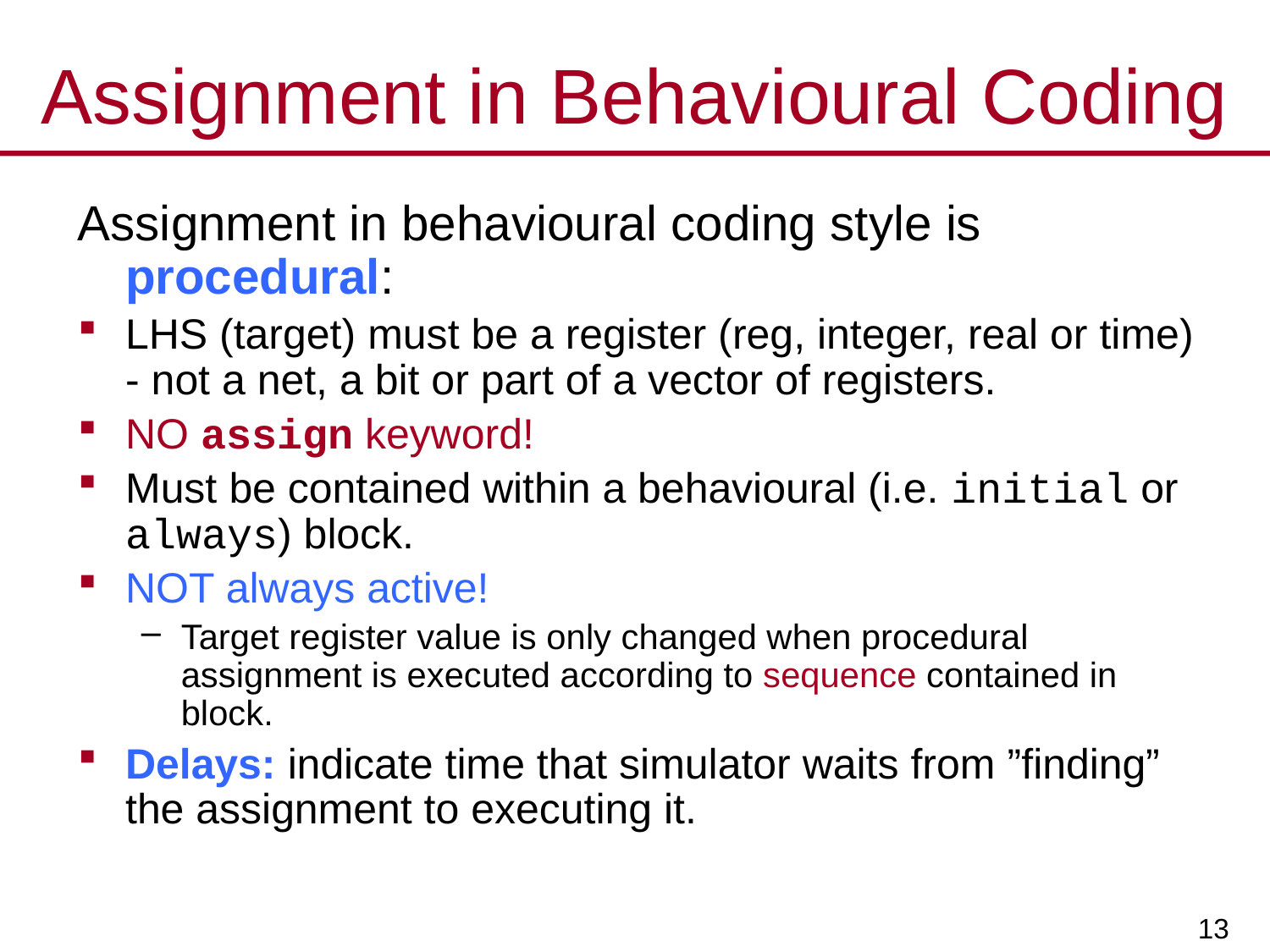

# Assignment in Behavioural Coding
Assignment in behavioural coding style is procedural:
LHS (target) must be a register (reg, integer, real or time) - not a net, a bit or part of a vector of registers.
NO assign keyword!
Must be contained within a behavioural (i.e. initial or always) block.
NOT always active!
Target register value is only changed when procedural assignment is executed according to sequence contained in block.
Delays: indicate time that simulator waits from ”finding” the assignment to executing it.